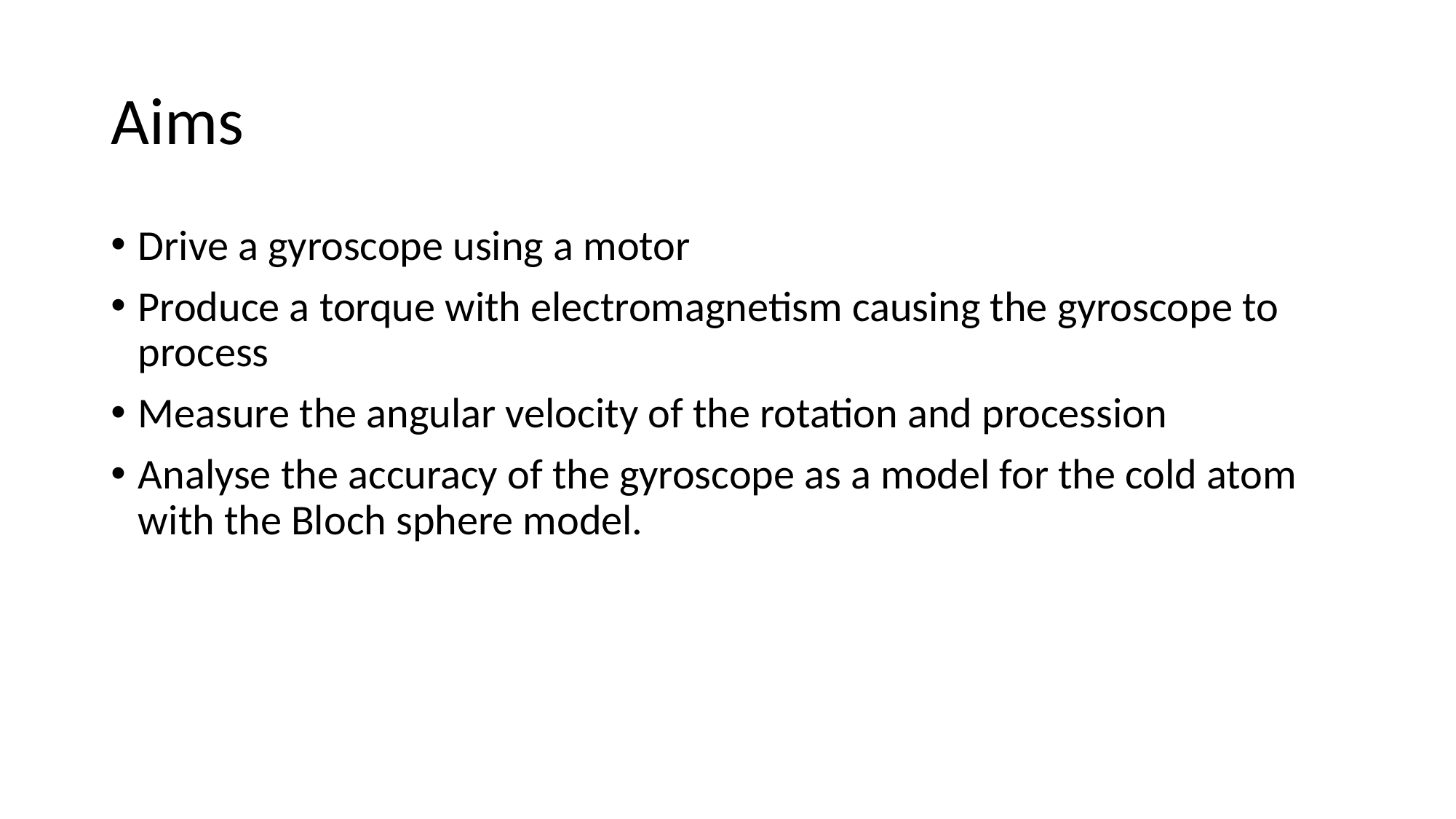

# Aims
Drive a gyroscope using a motor
Produce a torque with electromagnetism causing the gyroscope to process
Measure the angular velocity of the rotation and procession
Analyse the accuracy of the gyroscope as a model for the cold atom with the Bloch sphere model.